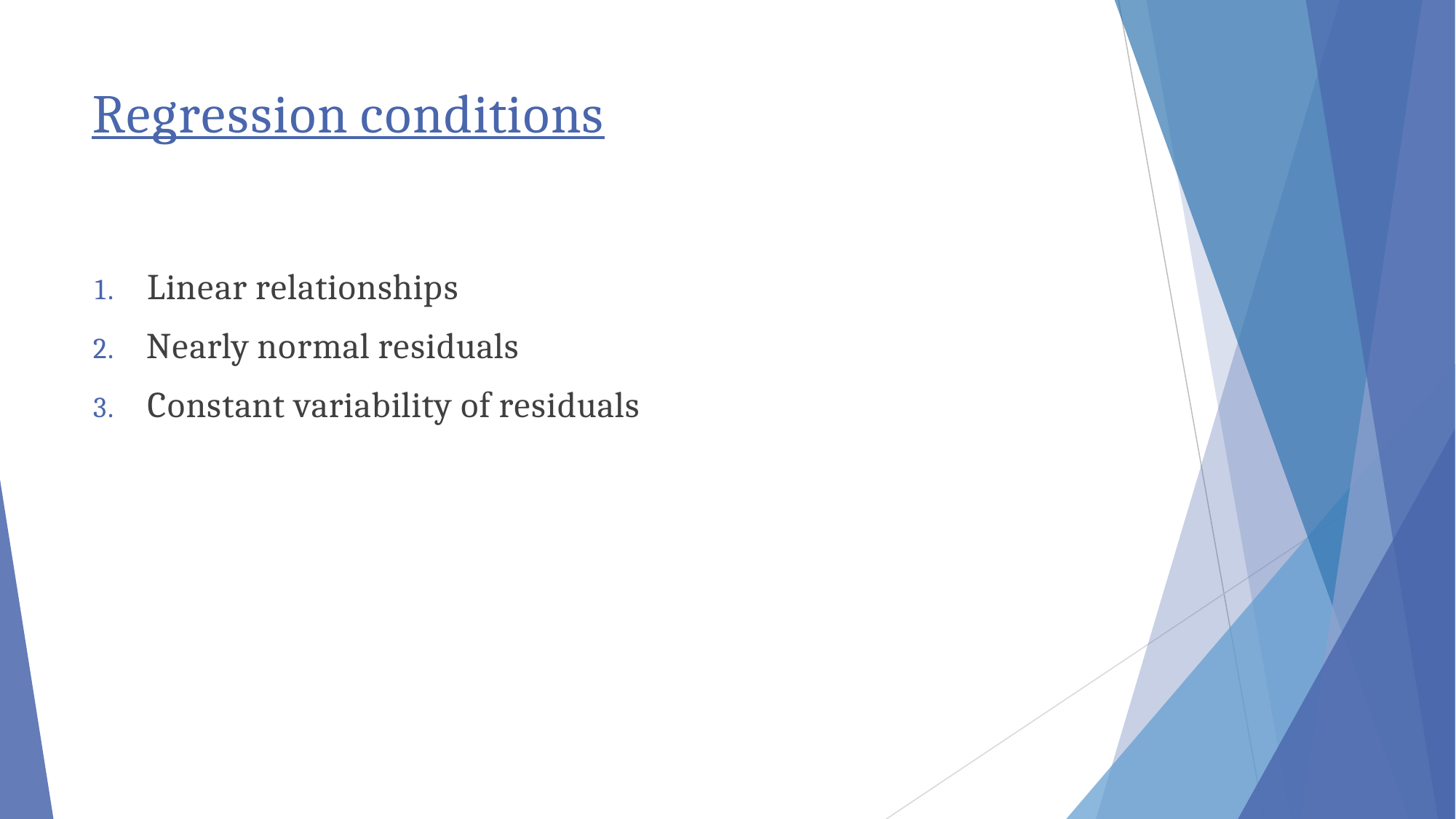

# Regression conditions
Linear relationships
Nearly normal residuals
Constant variability of residuals